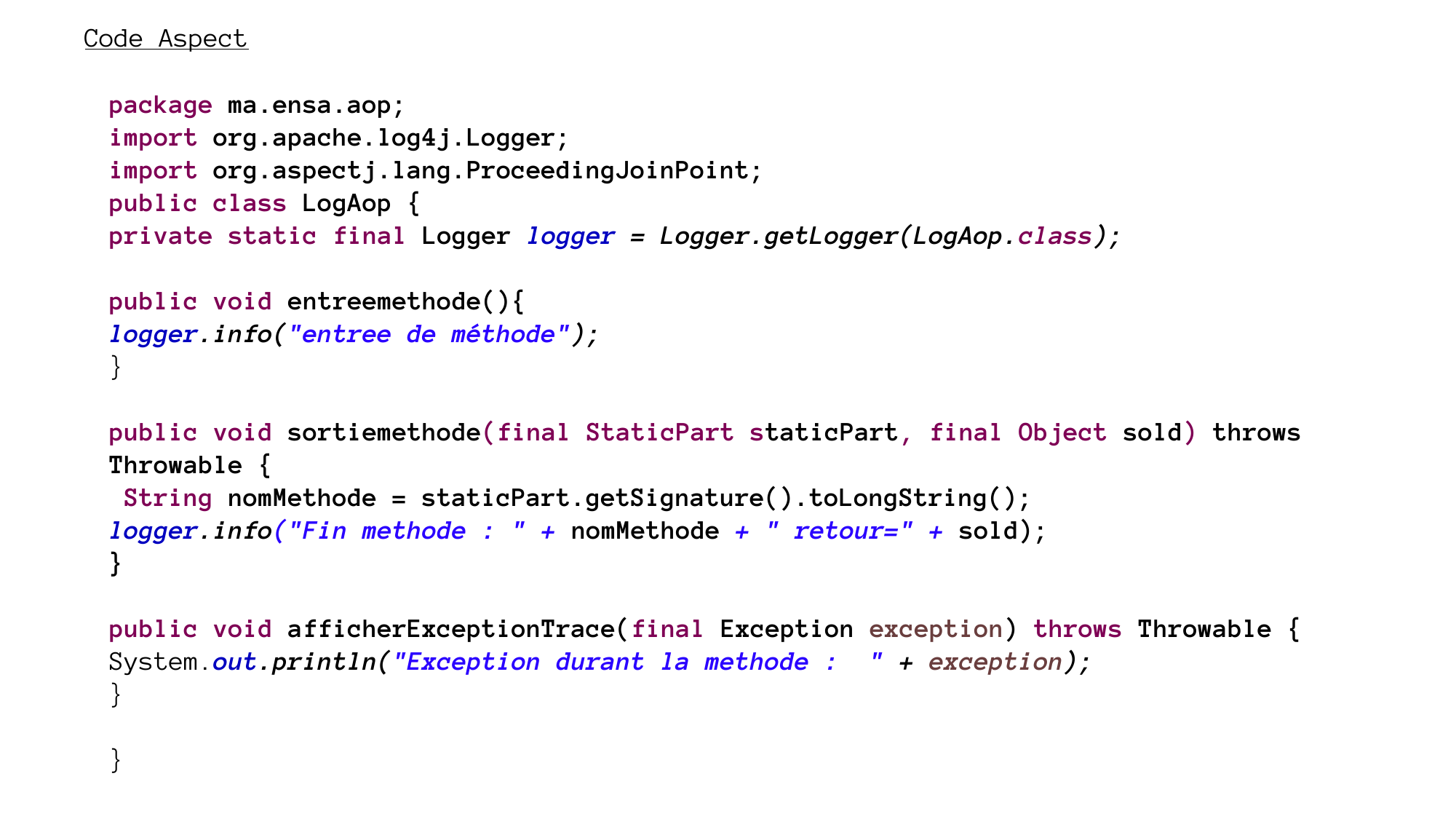

Code Aspect
package ma.ensa.aop;
import org.apache.log4j.Logger;
import org.aspectj.lang.ProceedingJoinPoint;
public class LogAop {
private static final Logger logger = Logger.getLogger(LogAop.class);

public void entreemethode(){
logger.info("entree de méthode");
}

public void sortiemethode(final StaticPart staticPart, final Object sold) throws Throwable {
 String nomMethode = staticPart.getSignature().toLongString();
logger.info("Fin methode : " + nomMethode + " retour=" + sold);
}

public void afficherExceptionTrace(final Exception exception) throws Throwable {
System.out.println("Exception durant la methode :  " + exception);
}

}